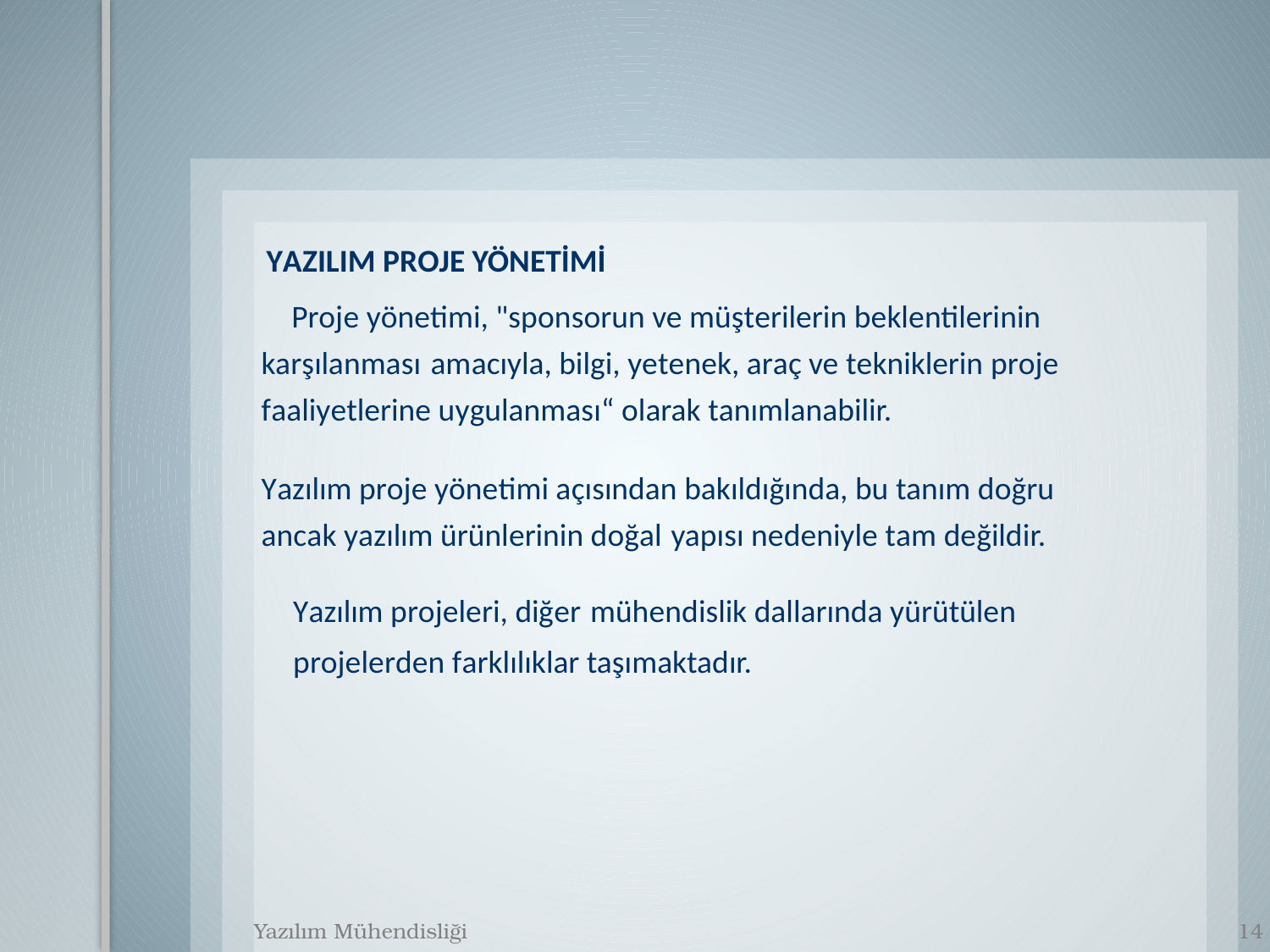

YAZILIM PROJE YÖNETİMİ

    Proje yönetimi, "sponsorun ve müşterilerin beklentilerinin

karşılanması amacıyla, bilgi, yetenek, araç ve tekniklerin proje

faaliyetlerine uygulanması“ olarak tanımlanabilir.

Yazılım proje yönetimi açısından bakıldığında, bu tanım doğru

ancak yazılım ürünlerinin doğal yapısı nedeniyle tam değildir.

Yazılım projeleri, diğer mühendislik dallarında yürütülen

projelerden farklılıklar taşımaktadır.

Yazılım Mühendisliği
14